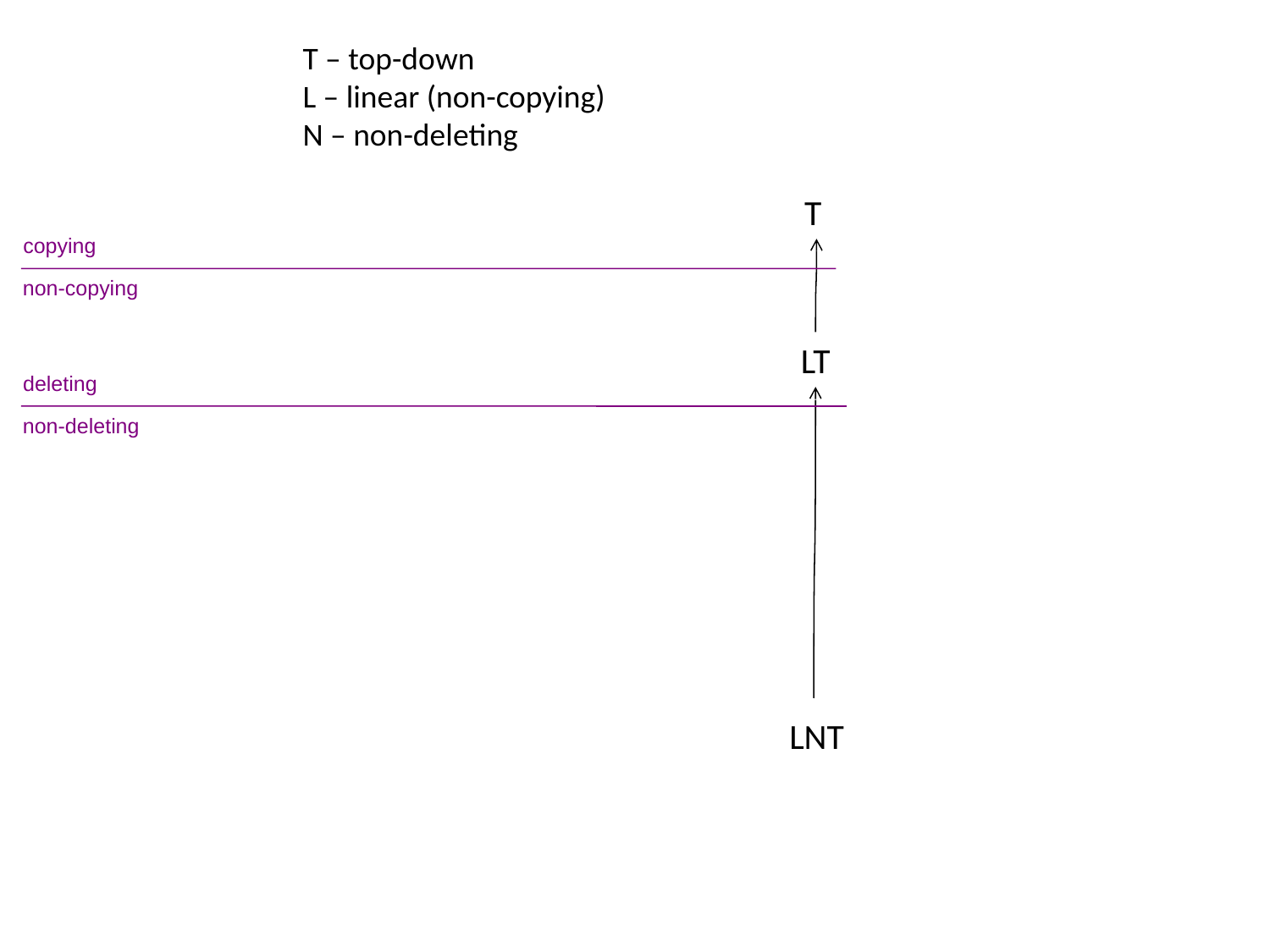

T – top-down
L – linear (non-copying)
N – non-deleting
T
copying
non-copying

LT
deleting
non-deleting

LNT